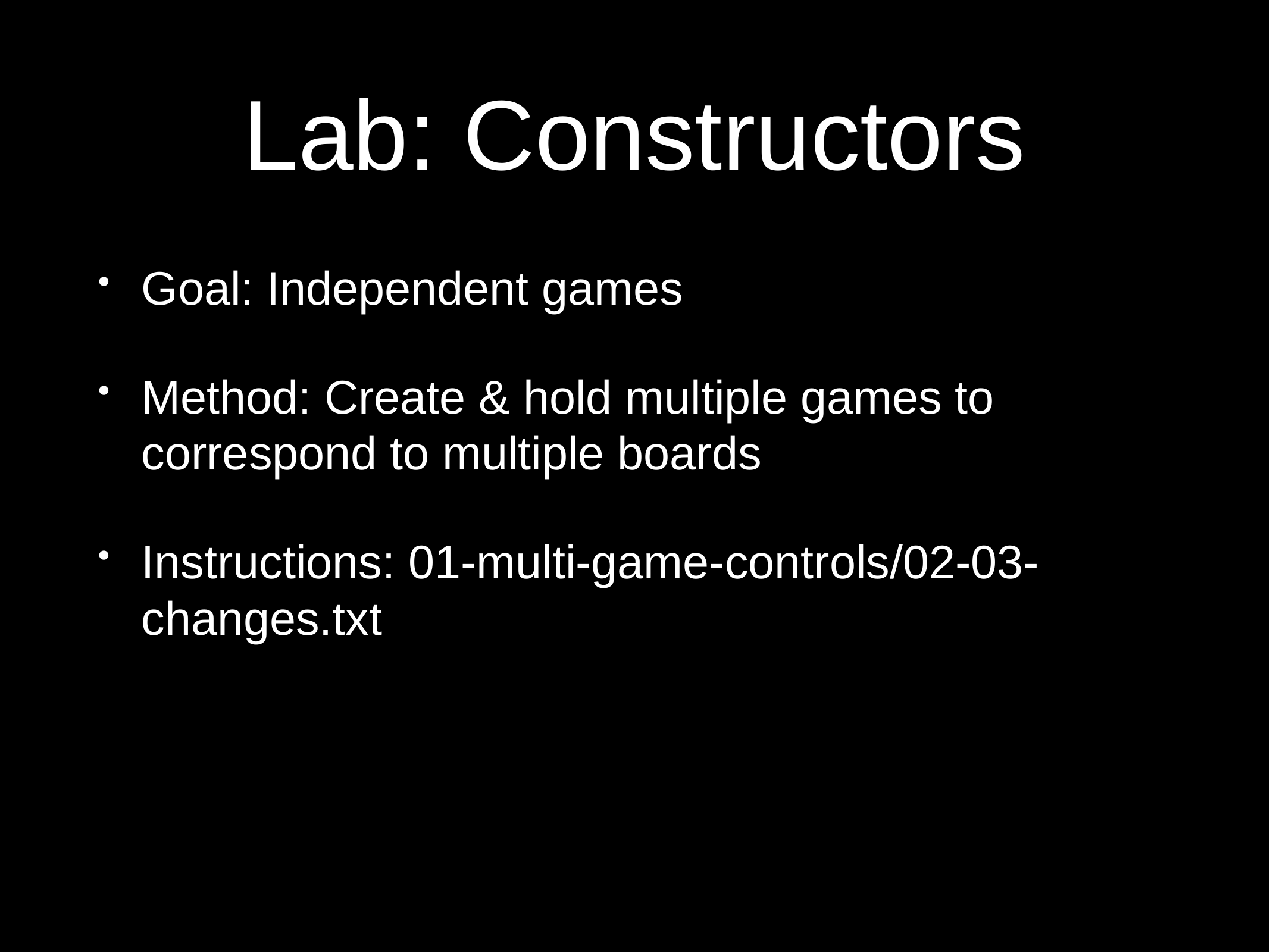

# Lab: Constructors
Goal: Independent games
Method: Create & hold multiple games to correspond to multiple boards
Instructions: 01-multi-game-controls/02-03-changes.txt